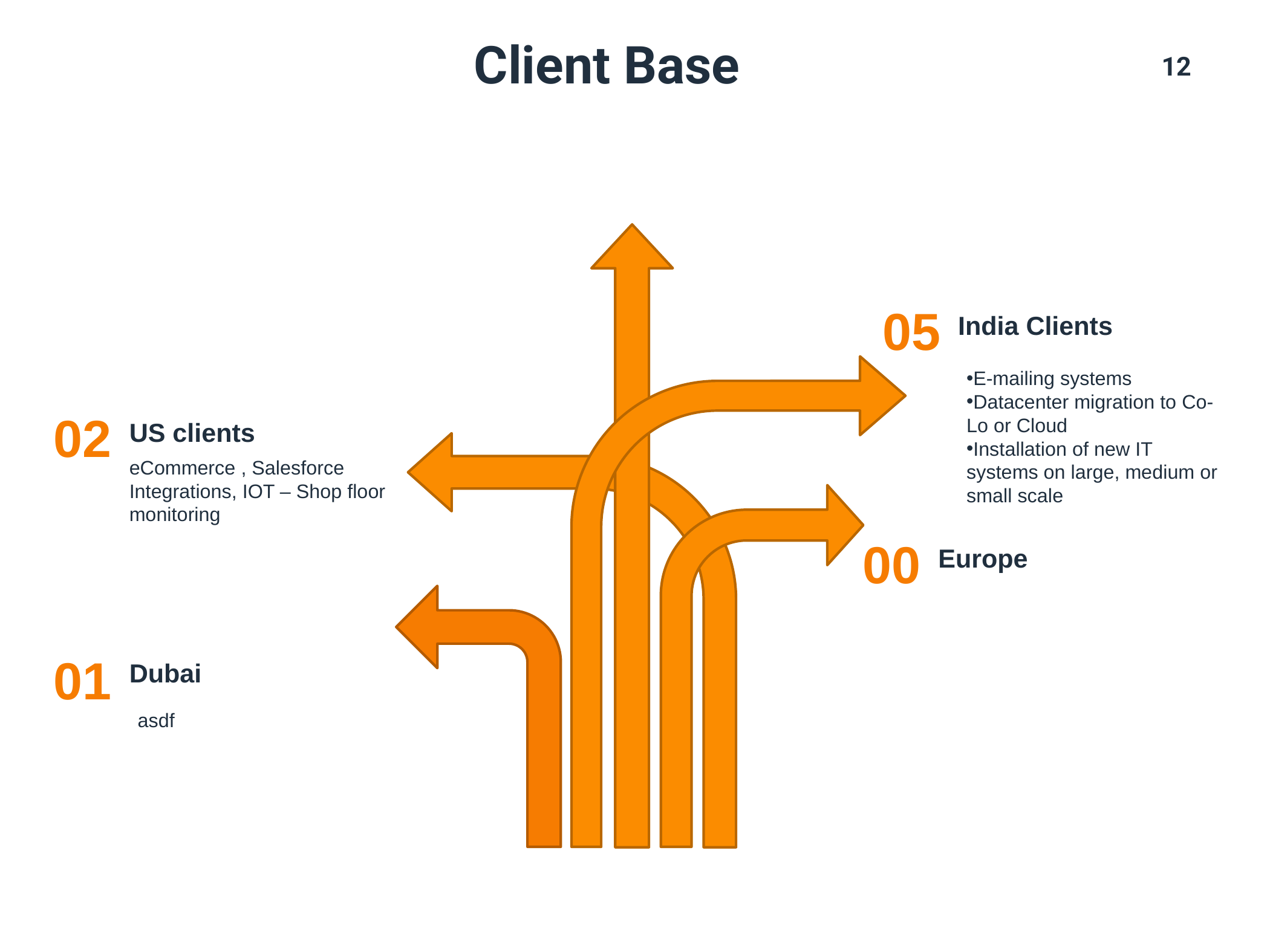

# Client Base

05
India Clients

E-mailing systems
Datacenter migration to Co-Lo or Cloud
Installation of new IT systems on large, medium or small scale

02
US clients
eCommerce , Salesforce Integrations, IOT – Shop floor monitoring

00
Europe

01
Dubai
asdf